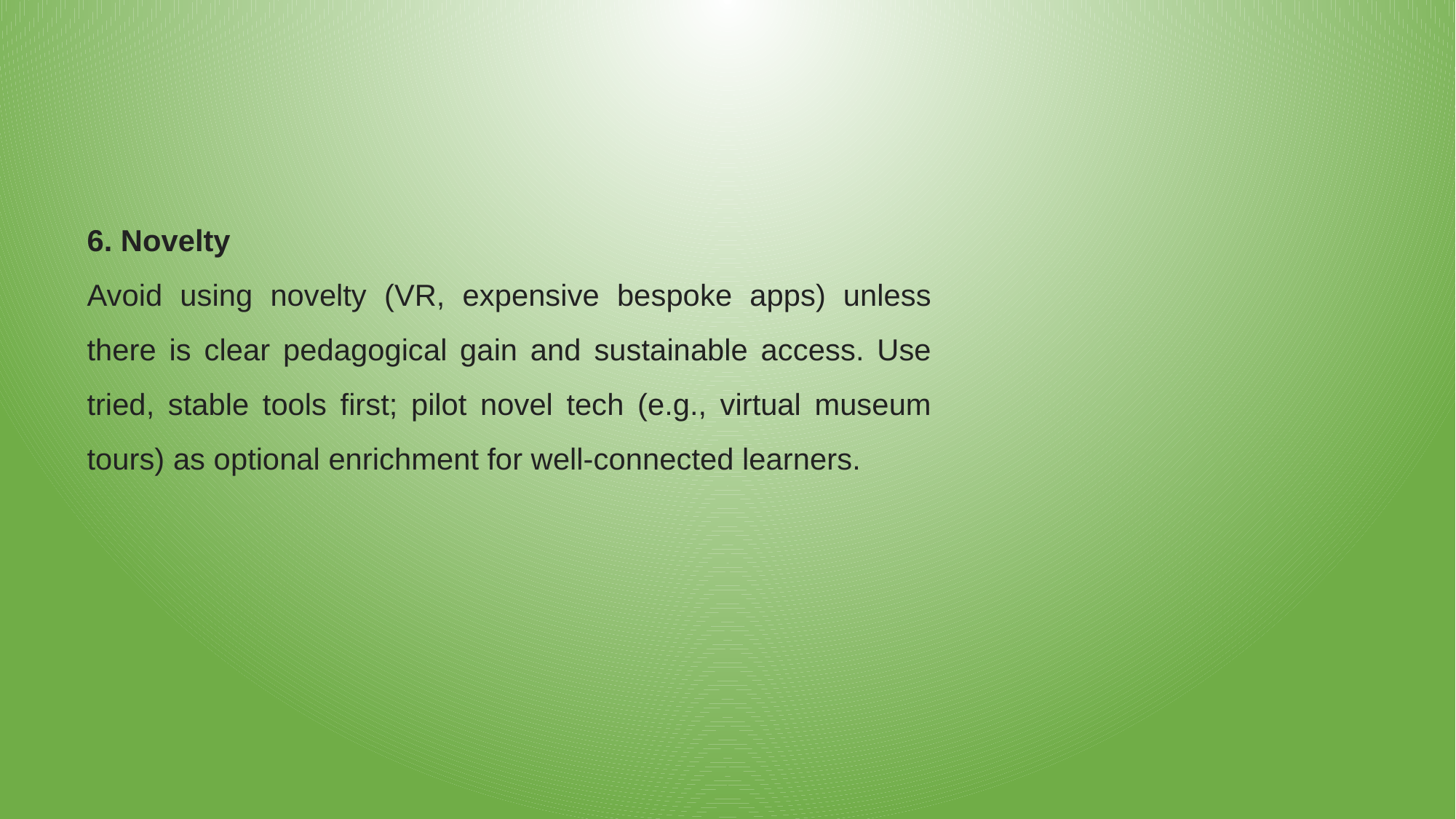

6. Novelty
Avoid using novelty (VR, expensive bespoke apps) unless there is clear pedagogical gain and sustainable access. Use tried, stable tools first; pilot novel tech (e.g., virtual museum tours) as optional enrichment for well-connected learners.